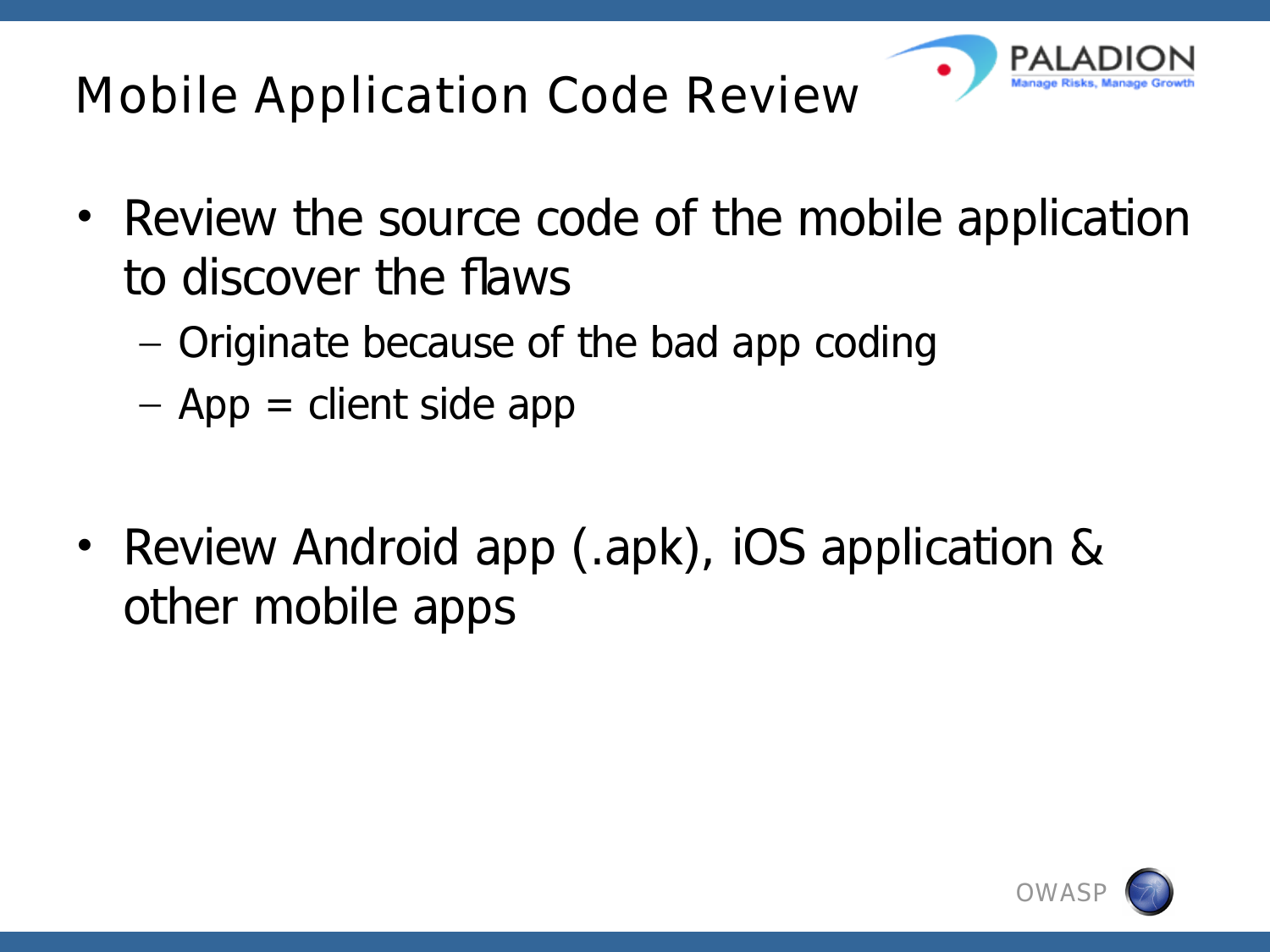

# Mobile Application Code Review
Review the source code of the mobile application to discover the flaws
Originate because of the bad app coding
App = client side app

Review Android app (.apk), iOS application & other mobile apps